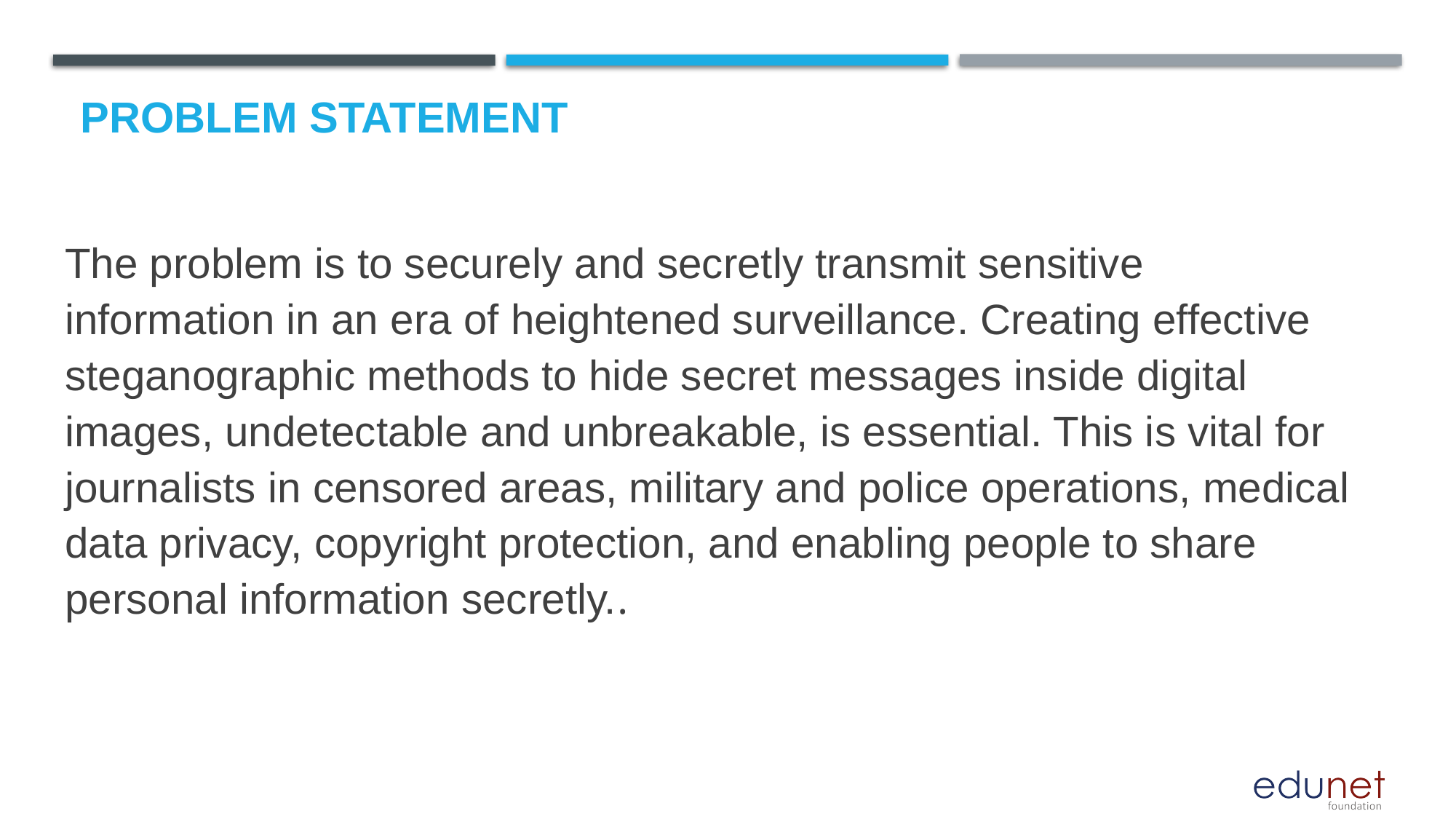

# Problem Statement
The problem is to securely and secretly transmit sensitive information in an era of heightened surveillance. Creating effective steganographic methods to hide secret messages inside digital images, undetectable and unbreakable, is essential. This is vital for journalists in censored areas, military and police operations, medical data privacy, copyright protection, and enabling people to share personal information secretly..